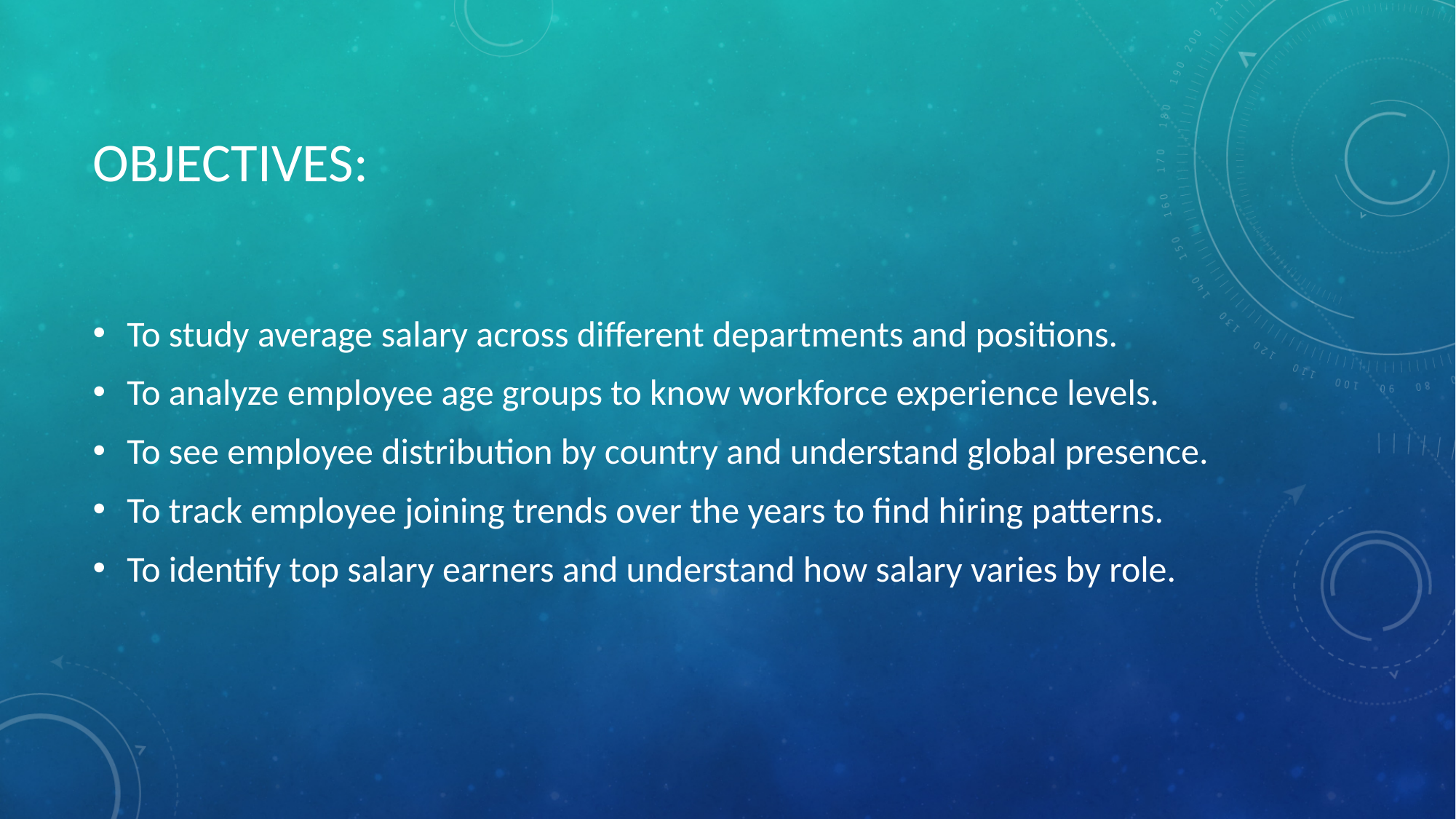

# Objectives:
To study average salary across different departments and positions.
To analyze employee age groups to know workforce experience levels.
To see employee distribution by country and understand global presence.
To track employee joining trends over the years to find hiring patterns.
To identify top salary earners and understand how salary varies by role.